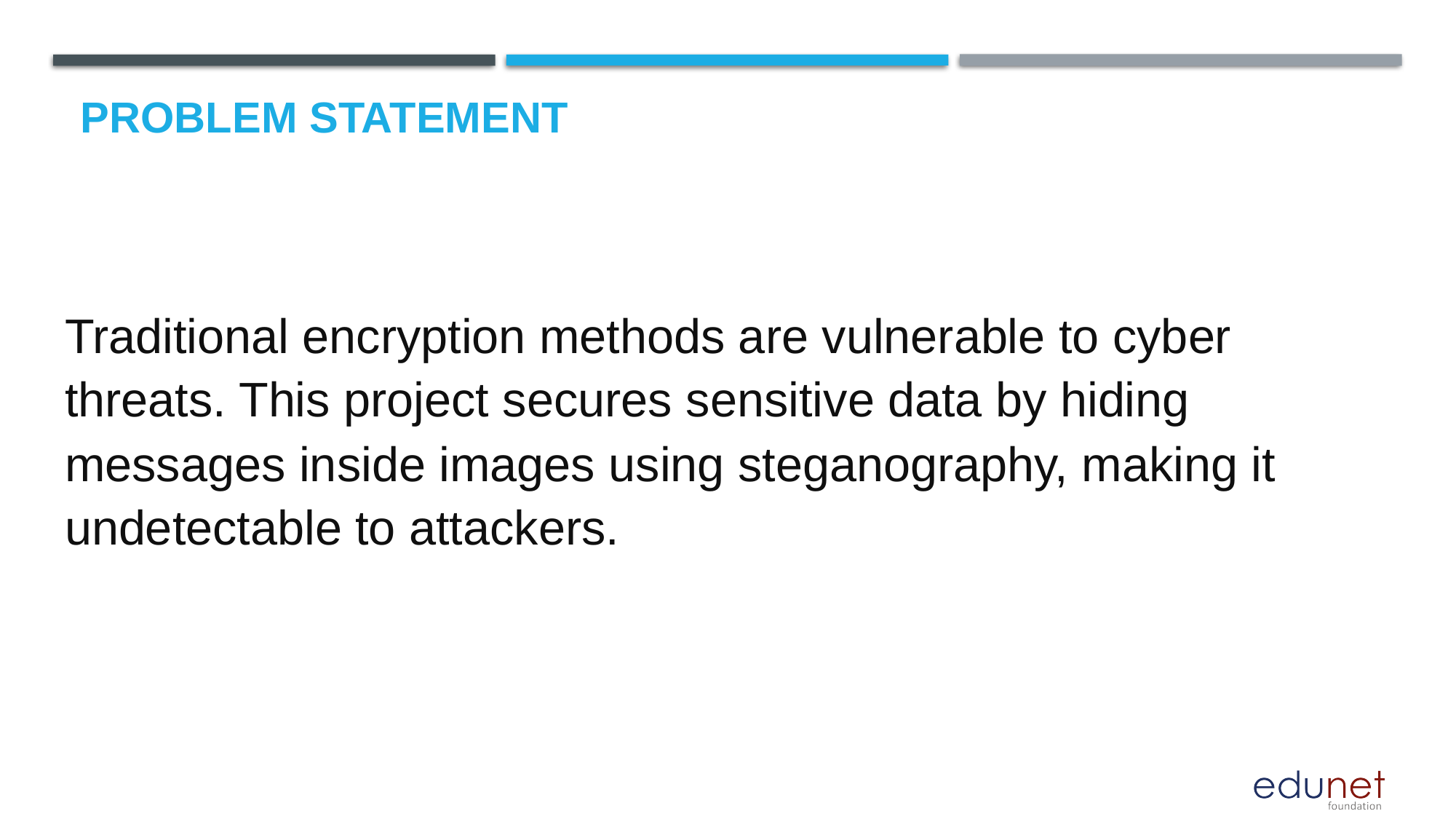

# Problem Statement
Traditional encryption methods are vulnerable to cyber threats. This project secures sensitive data by hiding messages inside images using steganography, making it undetectable to attackers.